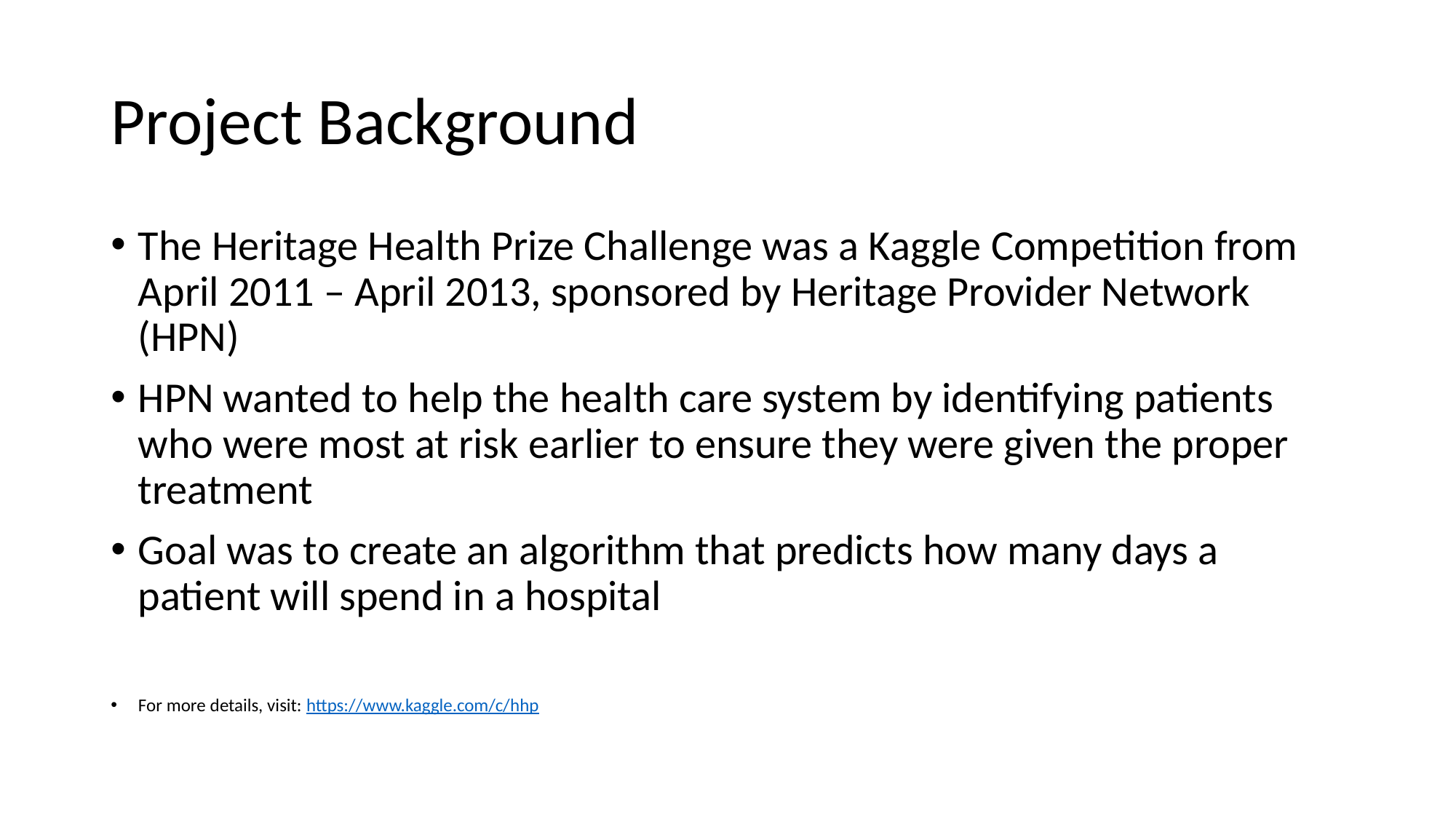

# Project Background
The Heritage Health Prize Challenge was a Kaggle Competition from April 2011 – April 2013, sponsored by Heritage Provider Network (HPN)
HPN wanted to help the health care system by identifying patients who were most at risk earlier to ensure they were given the proper treatment
Goal was to create an algorithm that predicts how many days a patient will spend in a hospital

For more details, visit: https://www.kaggle.com/c/hhp